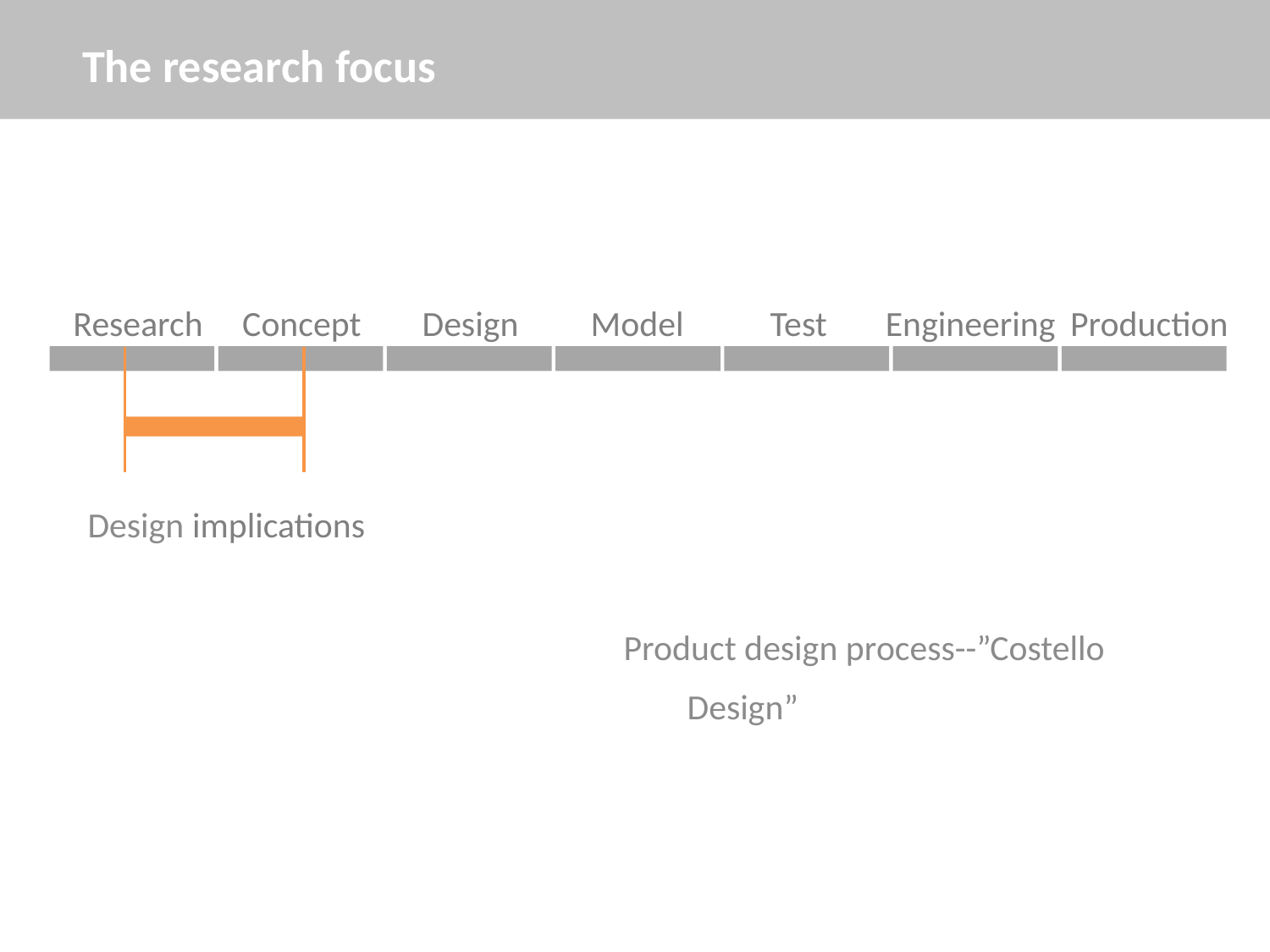

# The research focus
Research
Concept
Design
Model
Test
Engineering
Production

Design implications
Product design process--”Costello Design”